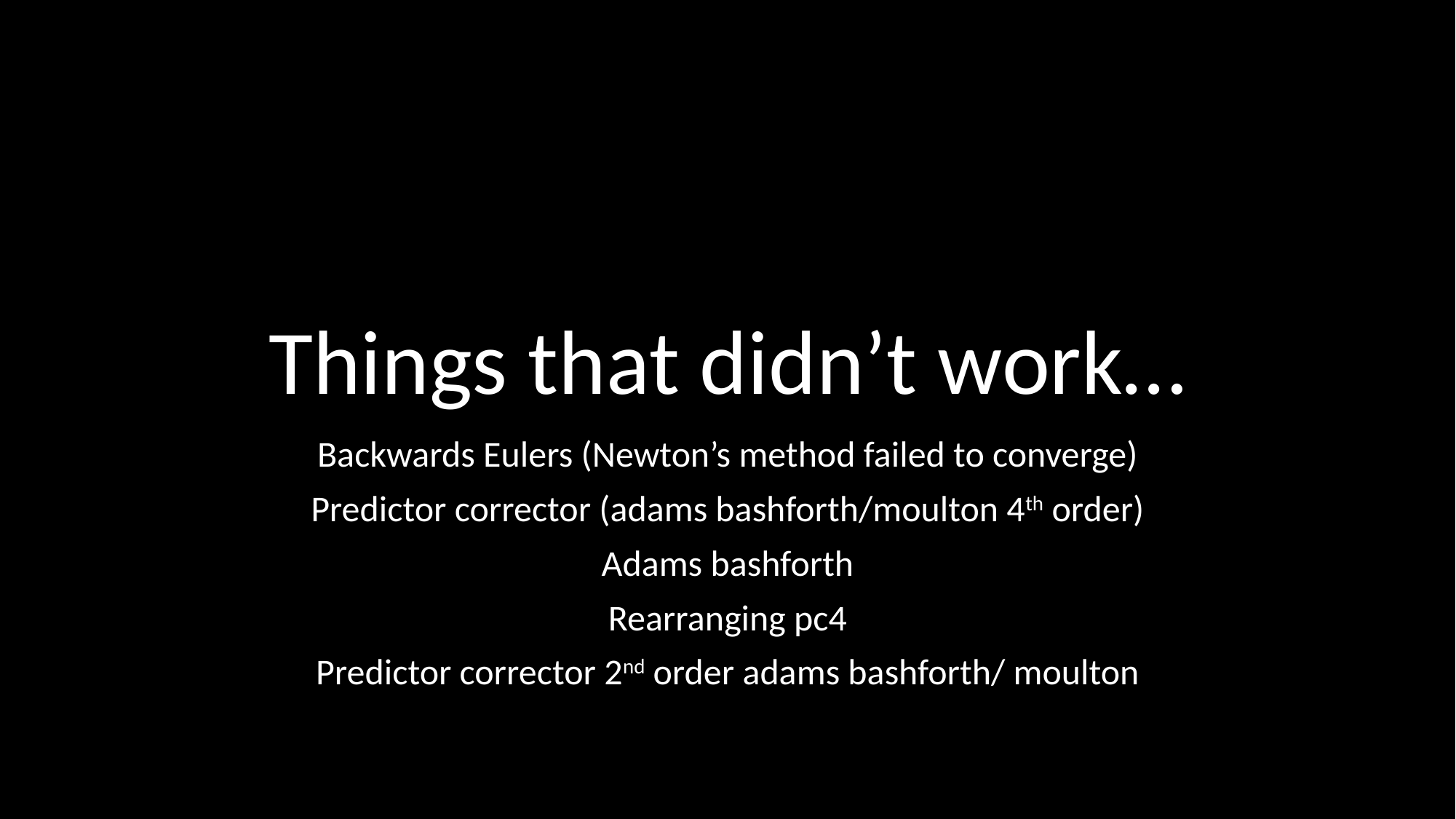

# Things that didn’t work…
Backwards Eulers (Newton’s method failed to converge)
Predictor corrector (adams bashforth/moulton 4th order)
Adams bashforth
Rearranging pc4
Predictor corrector 2nd order adams bashforth/ moulton